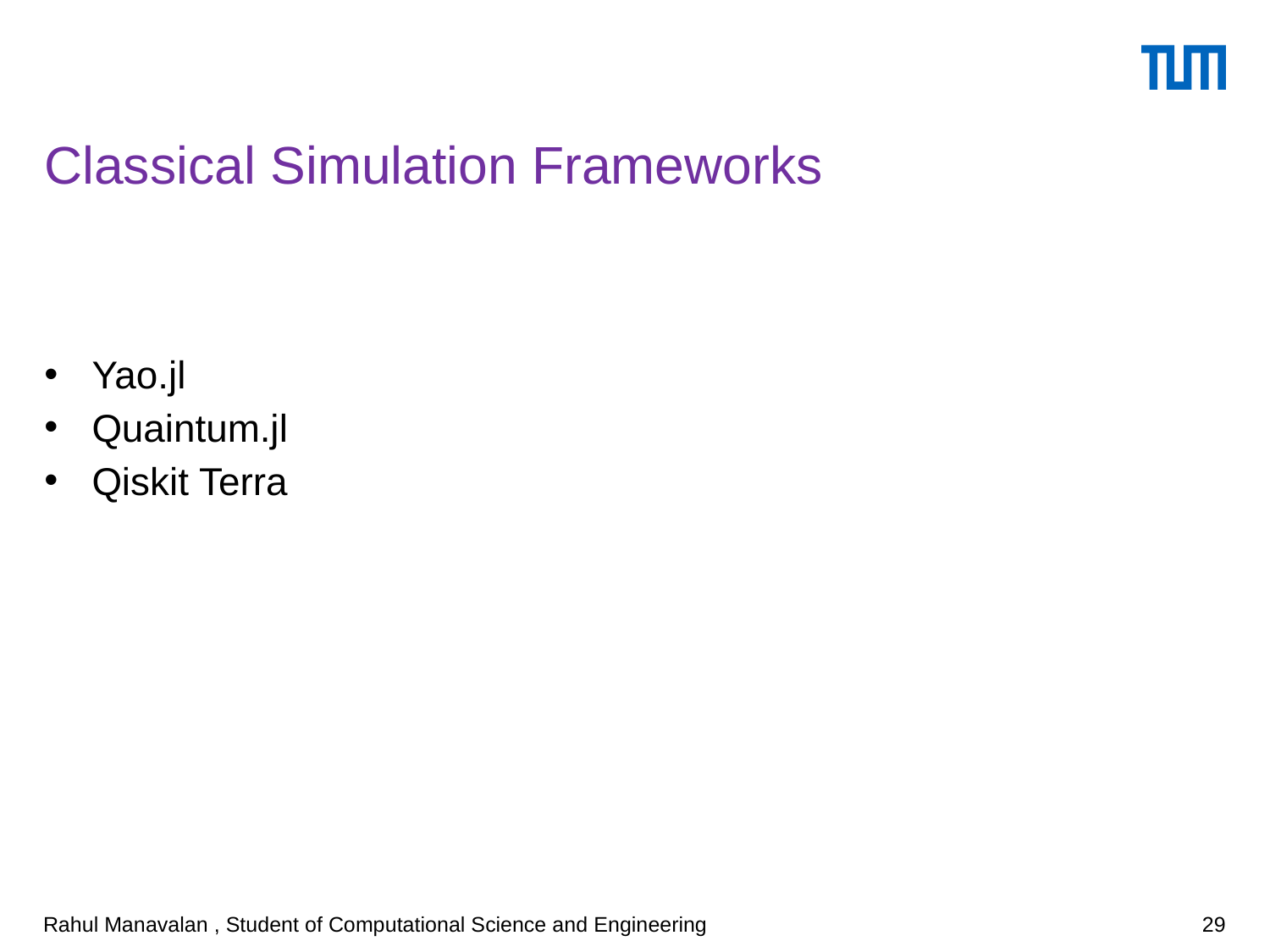

# Classical Simulation Frameworks
Yao.jl
Quaintum.jl
Qiskit Terra

Rahul Manavalan , Student of Computational Science and Engineering
29